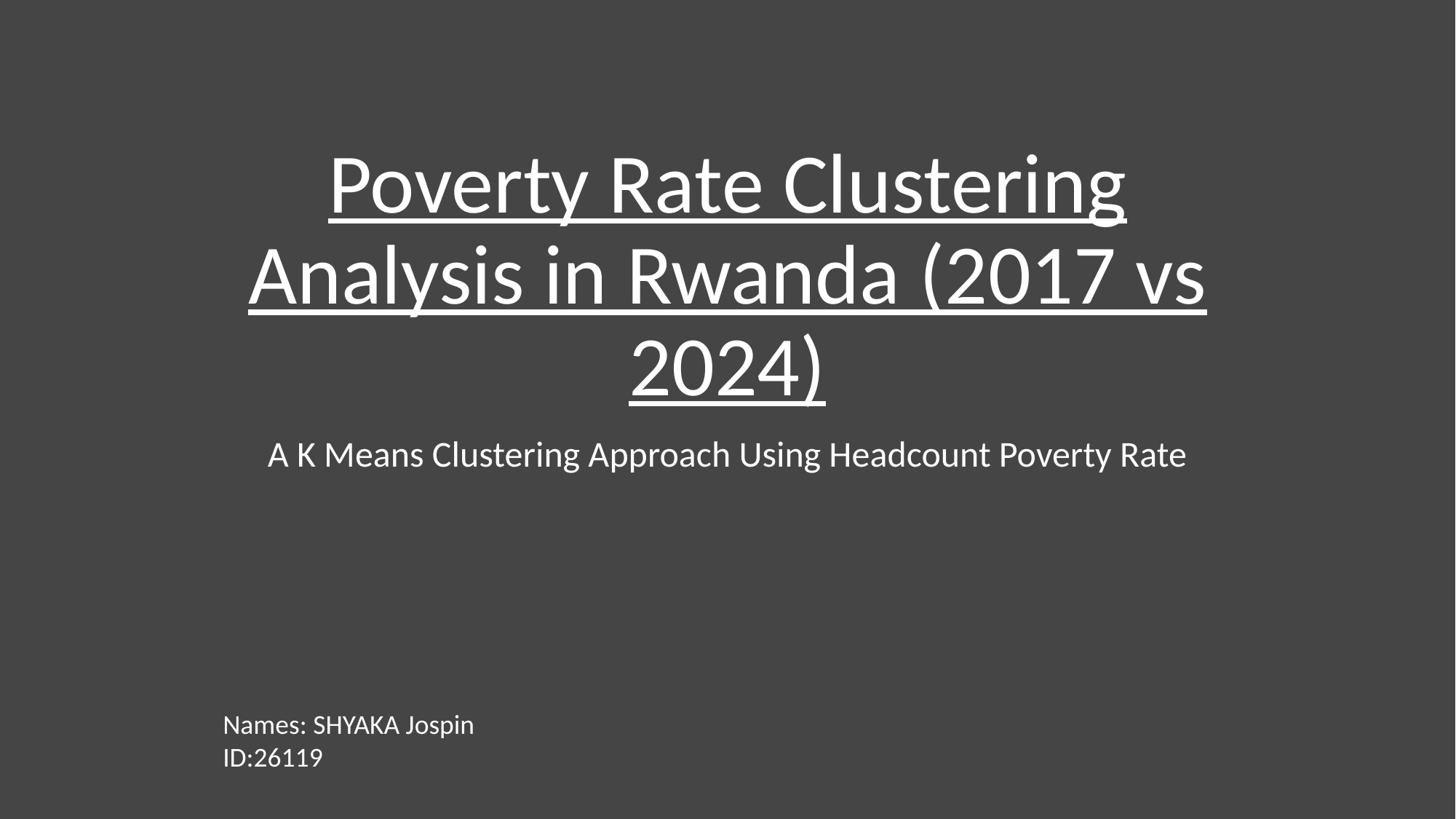

# Poverty Rate Clustering Analysis in Rwanda (2017 vs 2024)
A K Means Clustering Approach Using Headcount Poverty Rate
Names: SHYAKA Jospin
ID:26119